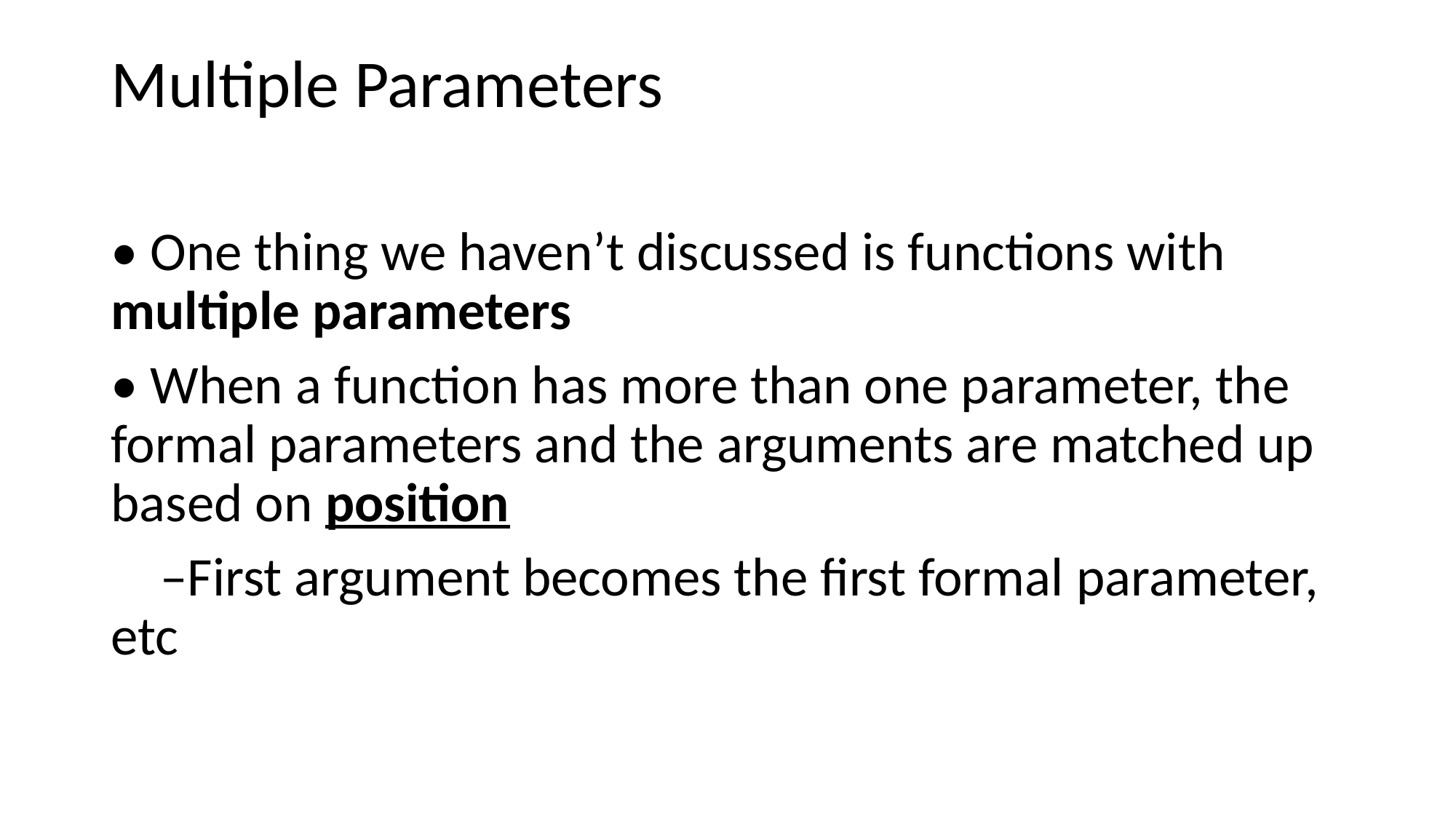

# Multiple Parameters
• One thing we haven’t discussed is functions with multiple parameters
• When a function has more than one parameter, the formal parameters and the arguments are matched up based on position
    –First argument becomes the first formal parameter, etc